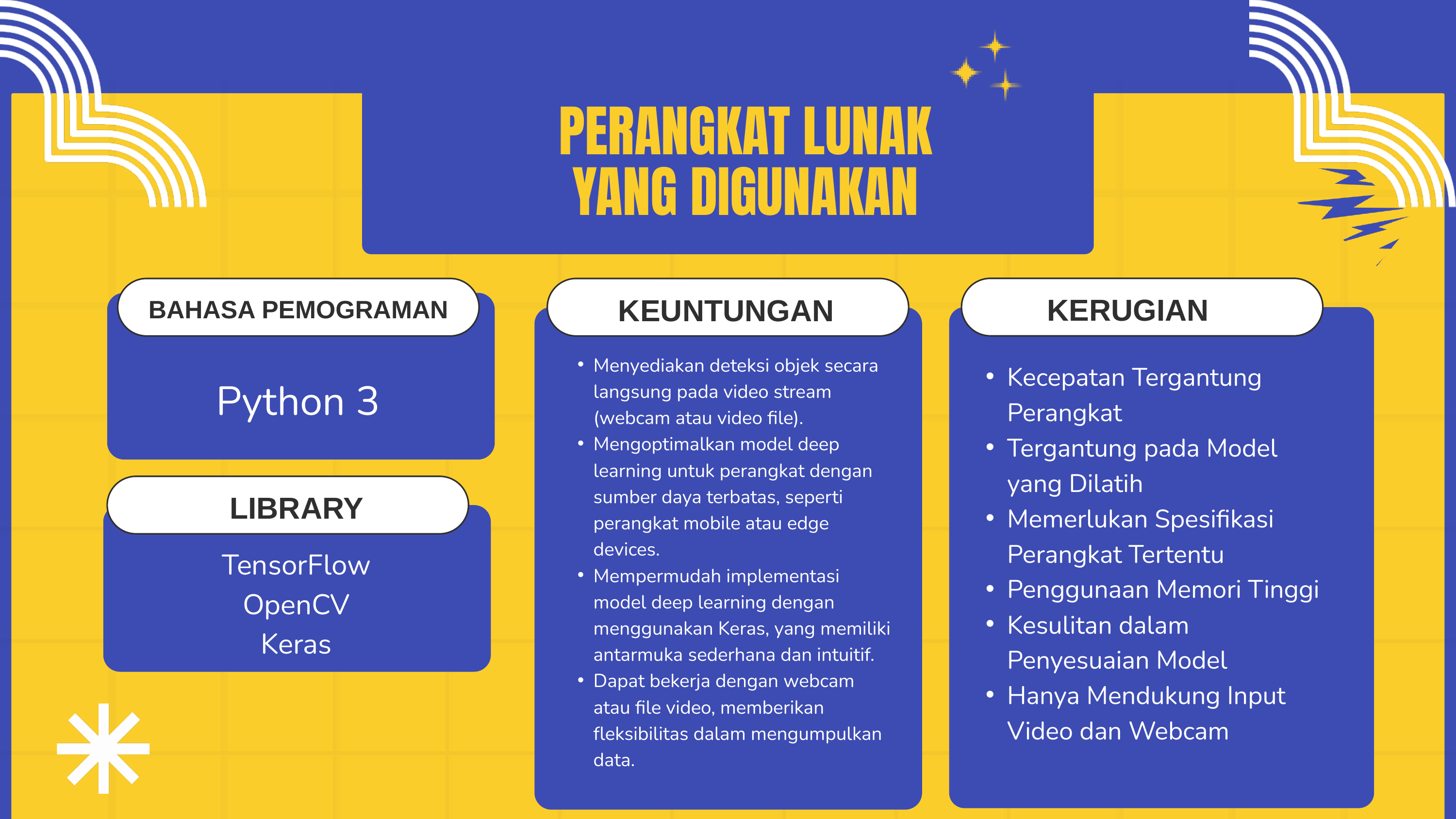

PERANGKAT LUNAK
YANG DIGUNAKAN

KERUGIAN
KEUNTUNGAN
BAHASA PEMOGRAMAN

Menyediakan deteksi objek secara langsung pada video stream (webcam atau video file).
Mengoptimalkan model deep learning untuk perangkat dengan sumber daya terbatas, seperti perangkat mobile atau edge devices.
Mempermudah implementasi model deep learning dengan menggunakan Keras, yang memiliki antarmuka sederhana dan intuitif.
Dapat bekerja dengan webcam atau file video, memberikan fleksibilitas dalam mengumpulkan data.

Kecepatan Tergantung Perangkat
Tergantung pada Model yang Dilatih
Memerlukan Spesifikasi Perangkat Tertentu
Penggunaan Memori Tinggi
Kesulitan dalam Penyesuaian Model
Hanya Mendukung Input Video dan Webcam
Python 3

LIBRARY

TensorFlow
OpenCV
Keras